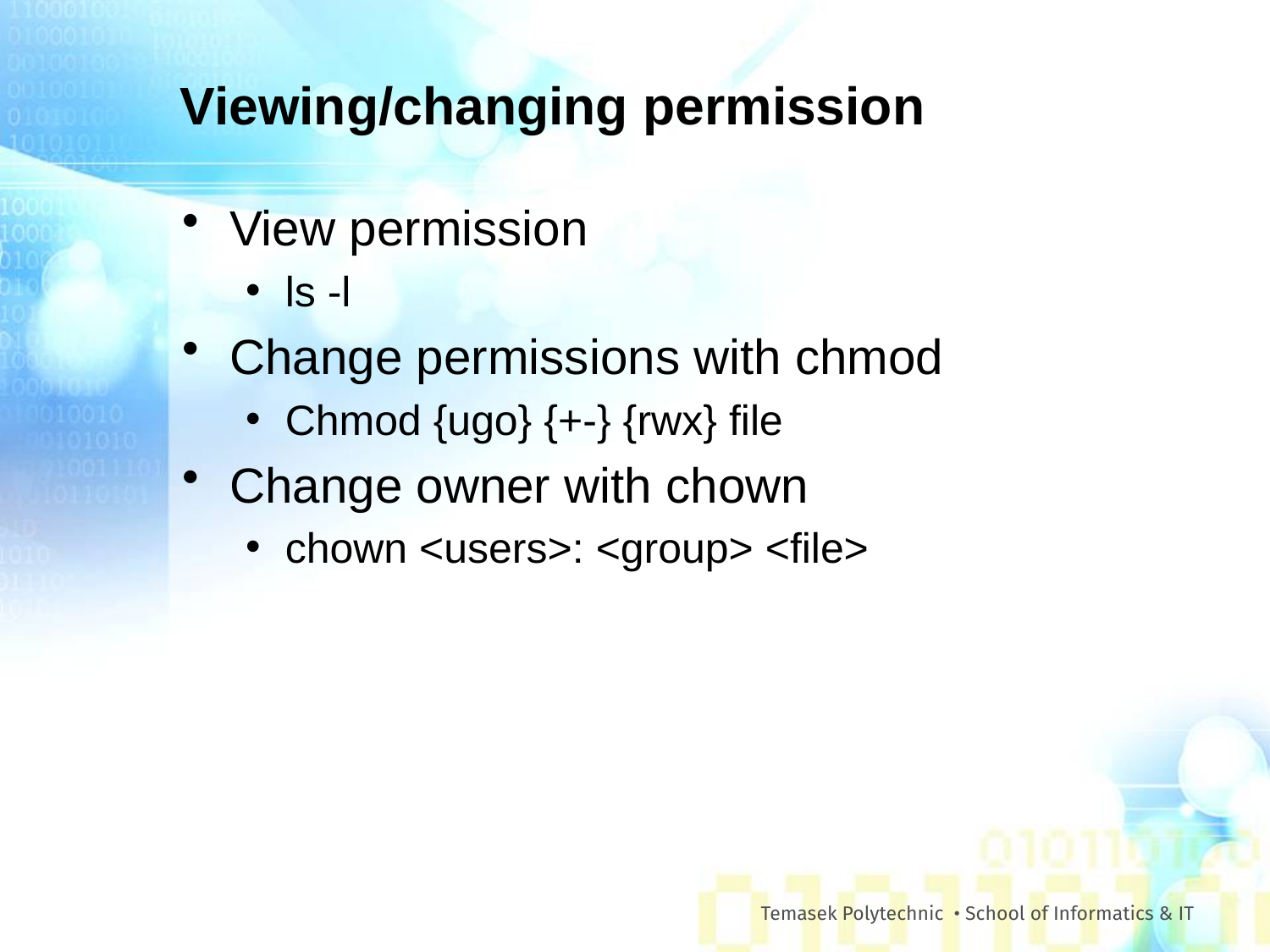

# Viewing/changing permission
View permission
ls -l
Change permissions with chmod
Chmod {ugo} {+-} {rwx} file
Change owner with chown
chown <users>: <group> <file>